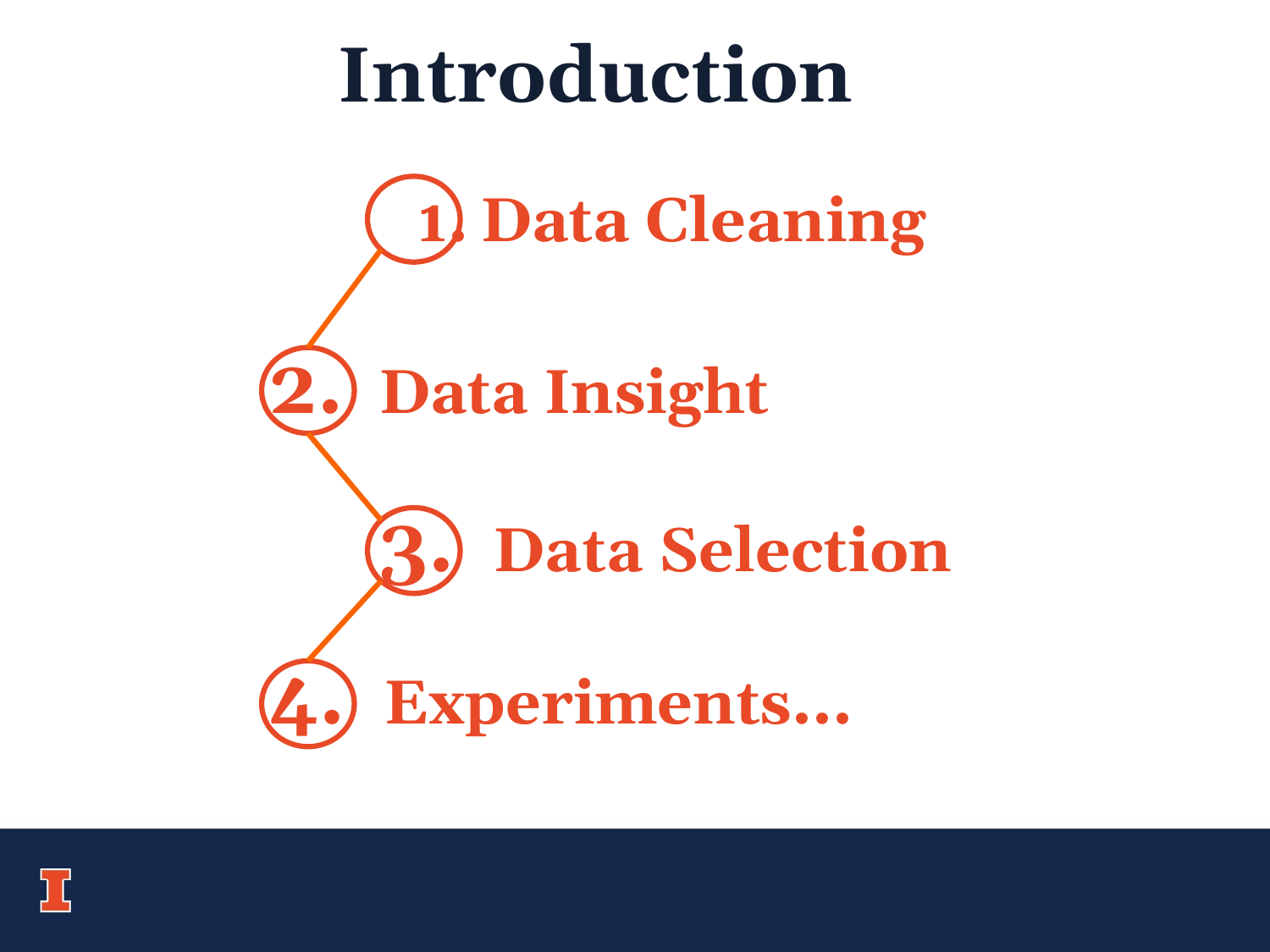

Introduction
# Data Cleaning

2.  Data Insight

3.  Data Selection

4.  Experiments...